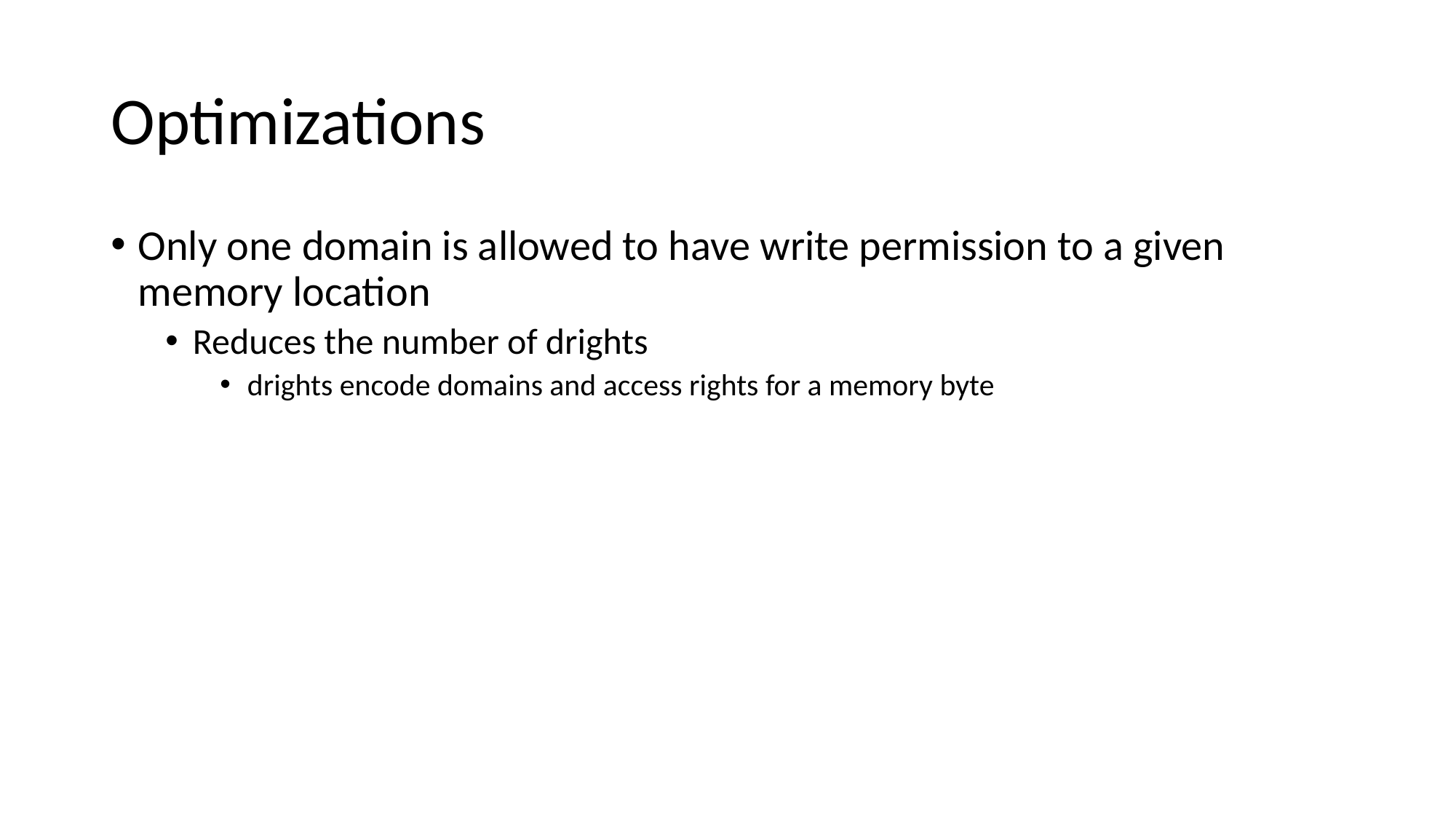

# Optimizations
Only one domain is allowed to have write permission to a given memory location
Reduces the number of drights
drights encode domains and access rights for a memory byte